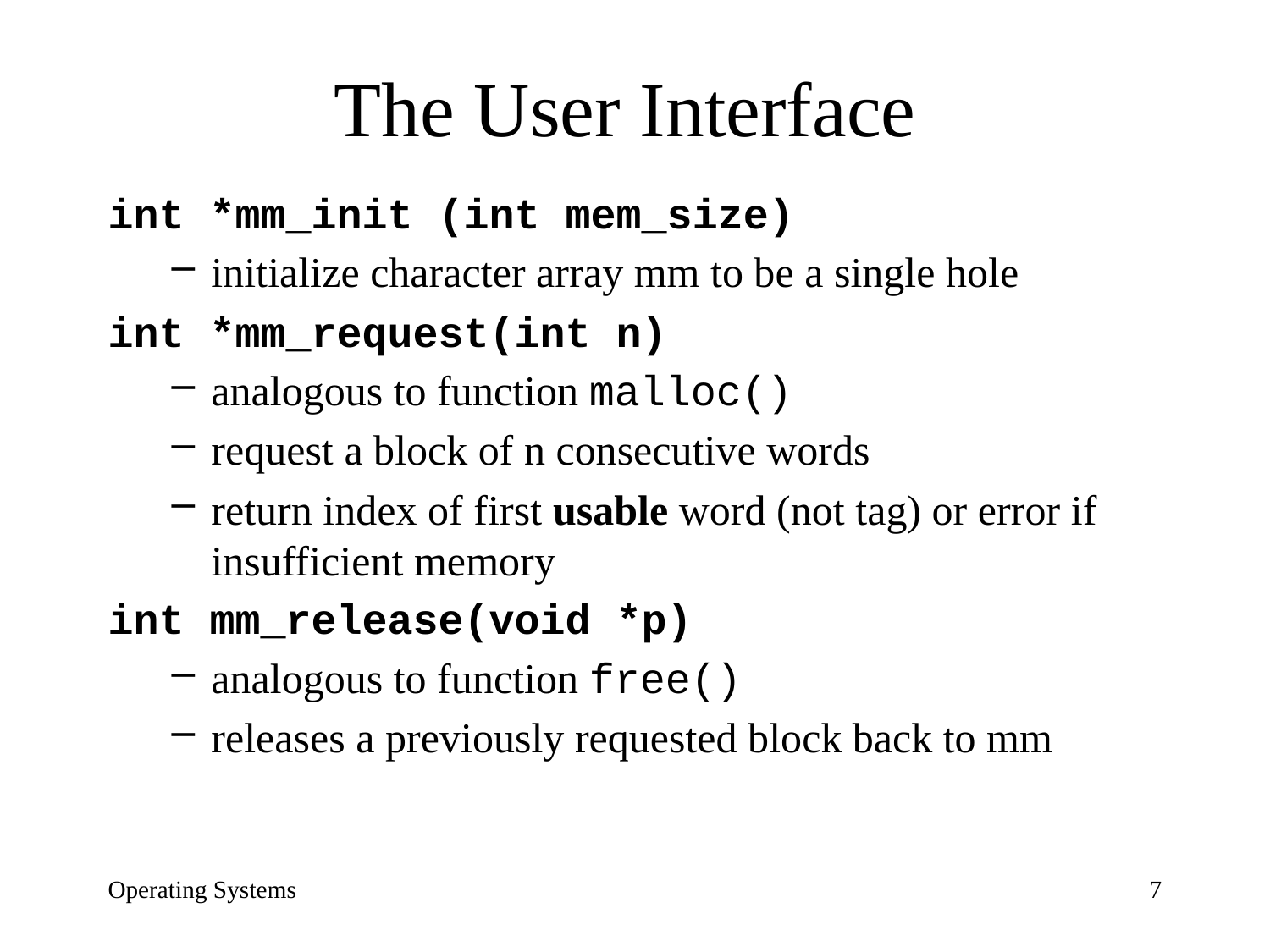

# The User Interface
int *mm_init (int mem_size)
initialize character array mm to be a single hole
int *mm_request(int n)
analogous to function malloc()
request a block of n consecutive words
return index of first usable word (not tag) or error if insufficient memory
int mm_release(void *p)
analogous to function free()
releases a previously requested block back to mm
Operating Systems
7